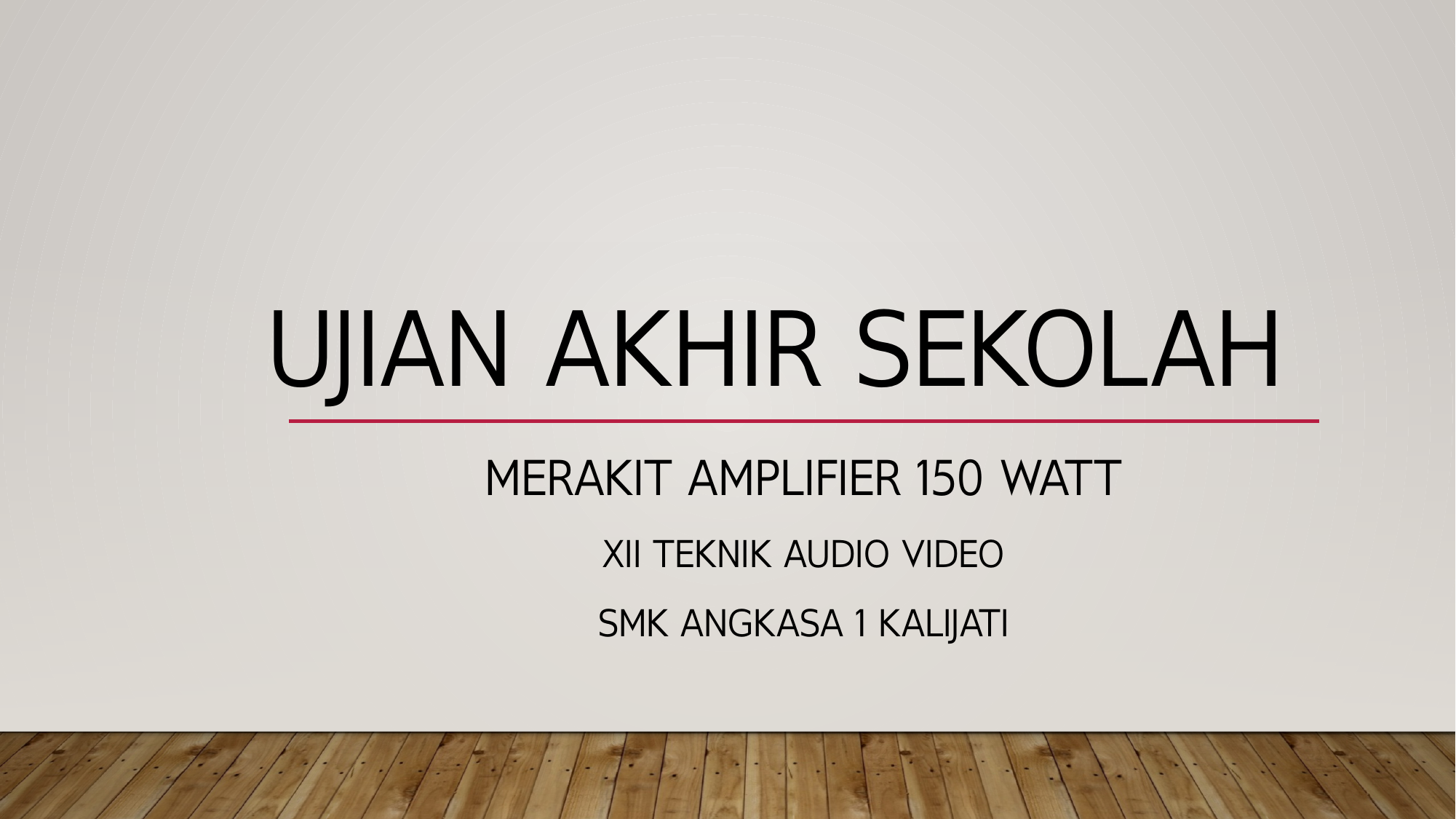

# UJIAN AKHIR SEKOLAH
Merakit amplifier 150 watt
XII Teknik audio video
SMK ANGKASA 1 KALIJATI